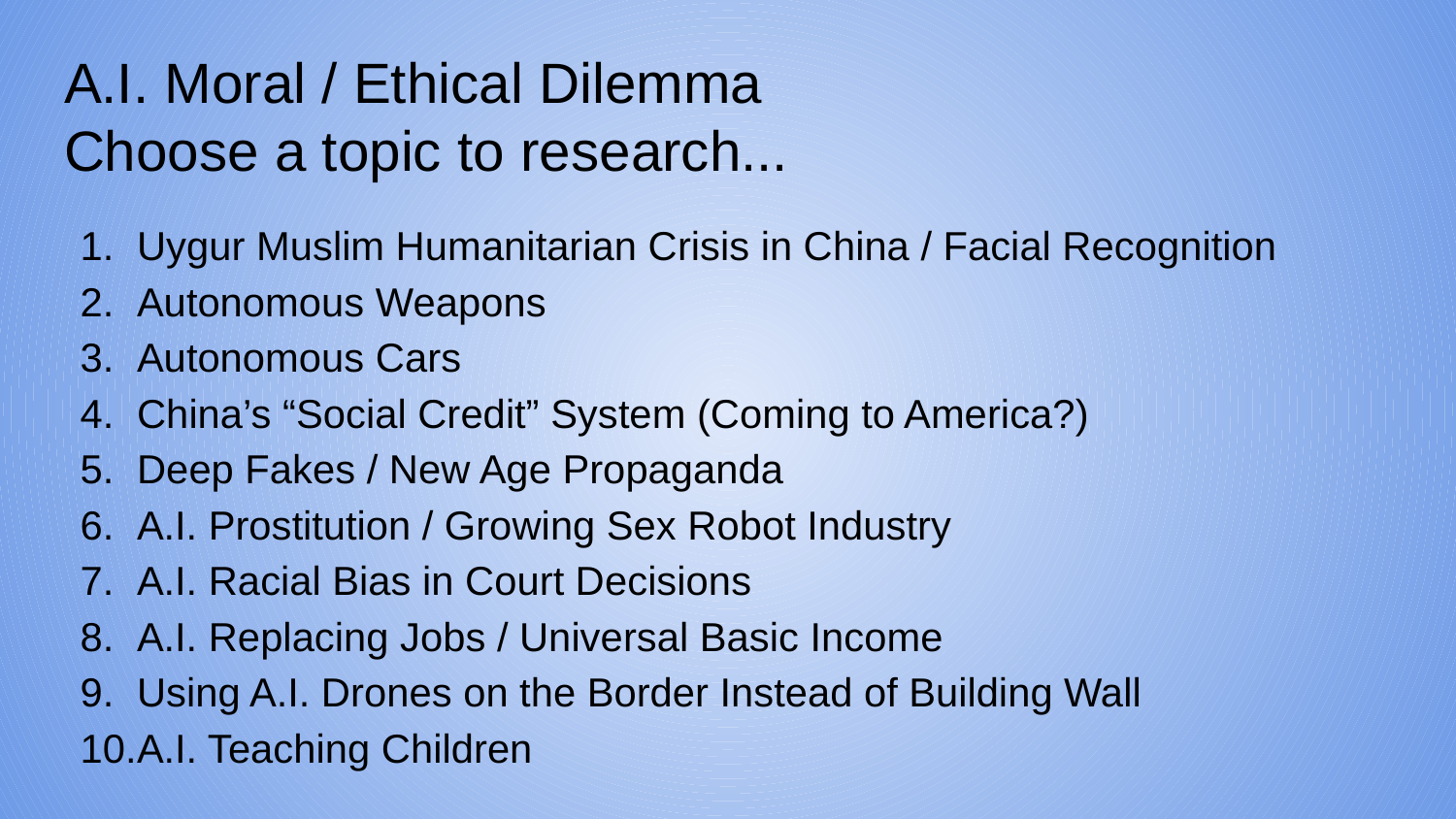

# A.I. Moral / Ethical Dilemma
Choose a topic to research...

Uygur Muslim Humanitarian Crisis in China / Facial Recognition
Autonomous Weapons
Autonomous Cars
China’s “Social Credit” System (Coming to America?)
Deep Fakes / New Age Propaganda
A.I. Prostitution / Growing Sex Robot Industry
A.I. Racial Bias in Court Decisions
A.I. Replacing Jobs / Universal Basic Income
Using A.I. Drones on the Border Instead of Building Wall
A.I. Teaching Children